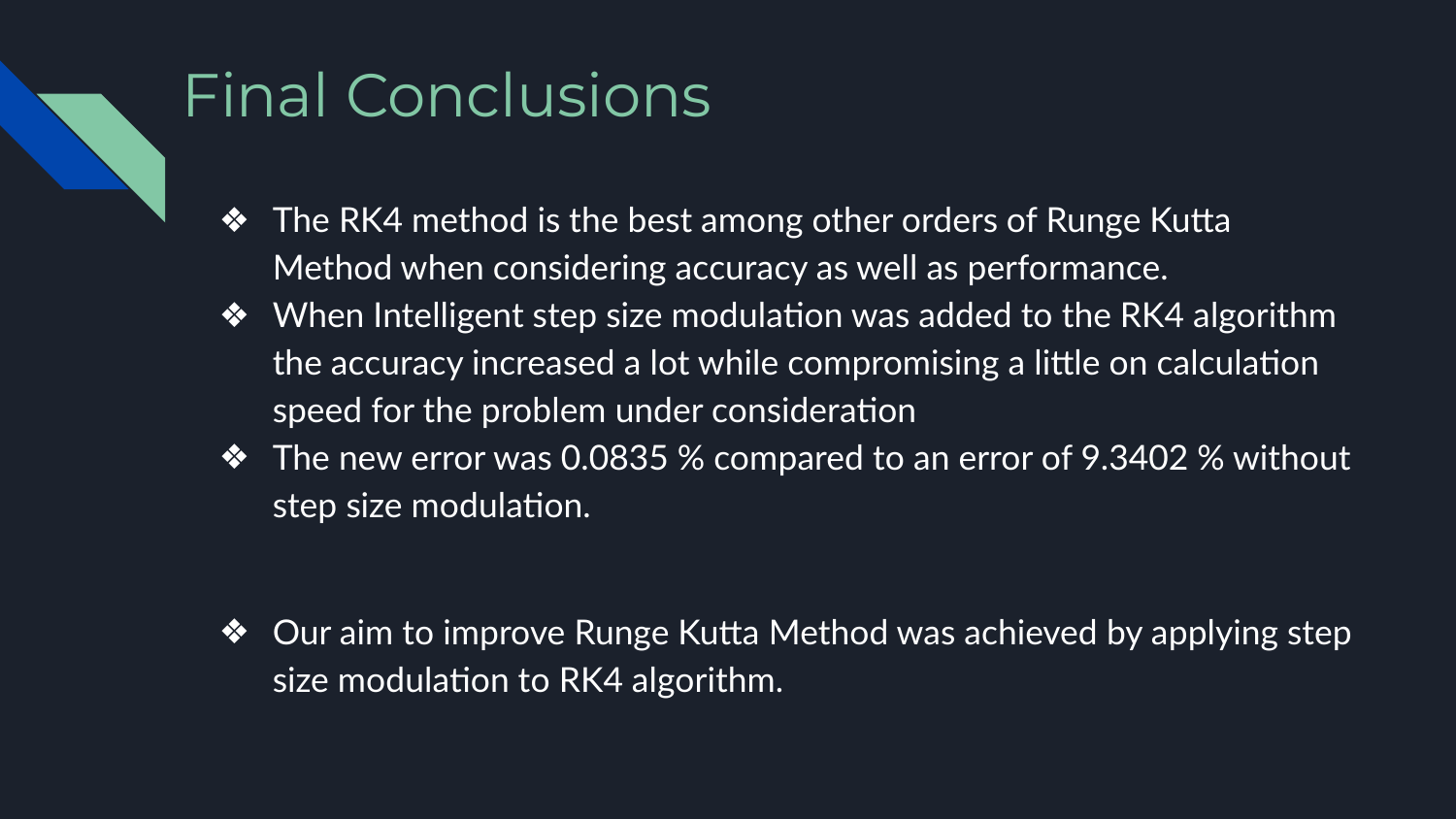

# Final Conclusions
The RK4 method is the best among other orders of Runge Kutta Method when considering accuracy as well as performance.
When Intelligent step size modulation was added to the RK4 algorithm the accuracy increased a lot while compromising a little on calculation speed for the problem under consideration
The new error was 0.0835 % compared to an error of 9.3402 % without step size modulation.

Our aim to improve Runge Kutta Method was achieved by applying step size modulation to RK4 algorithm.